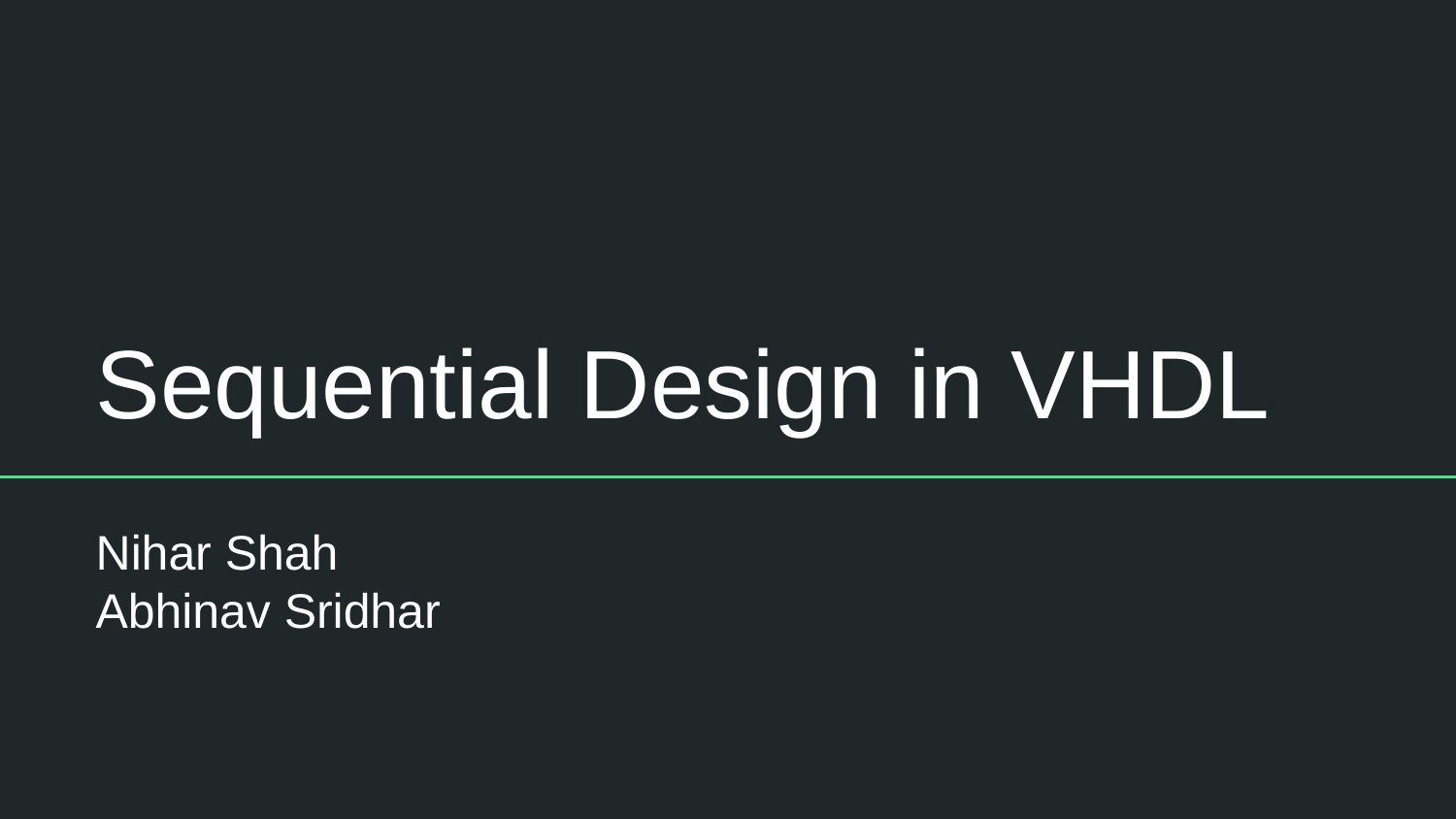

# Sequential Design in VHDL
Nihar Shah
Abhinav Sridhar